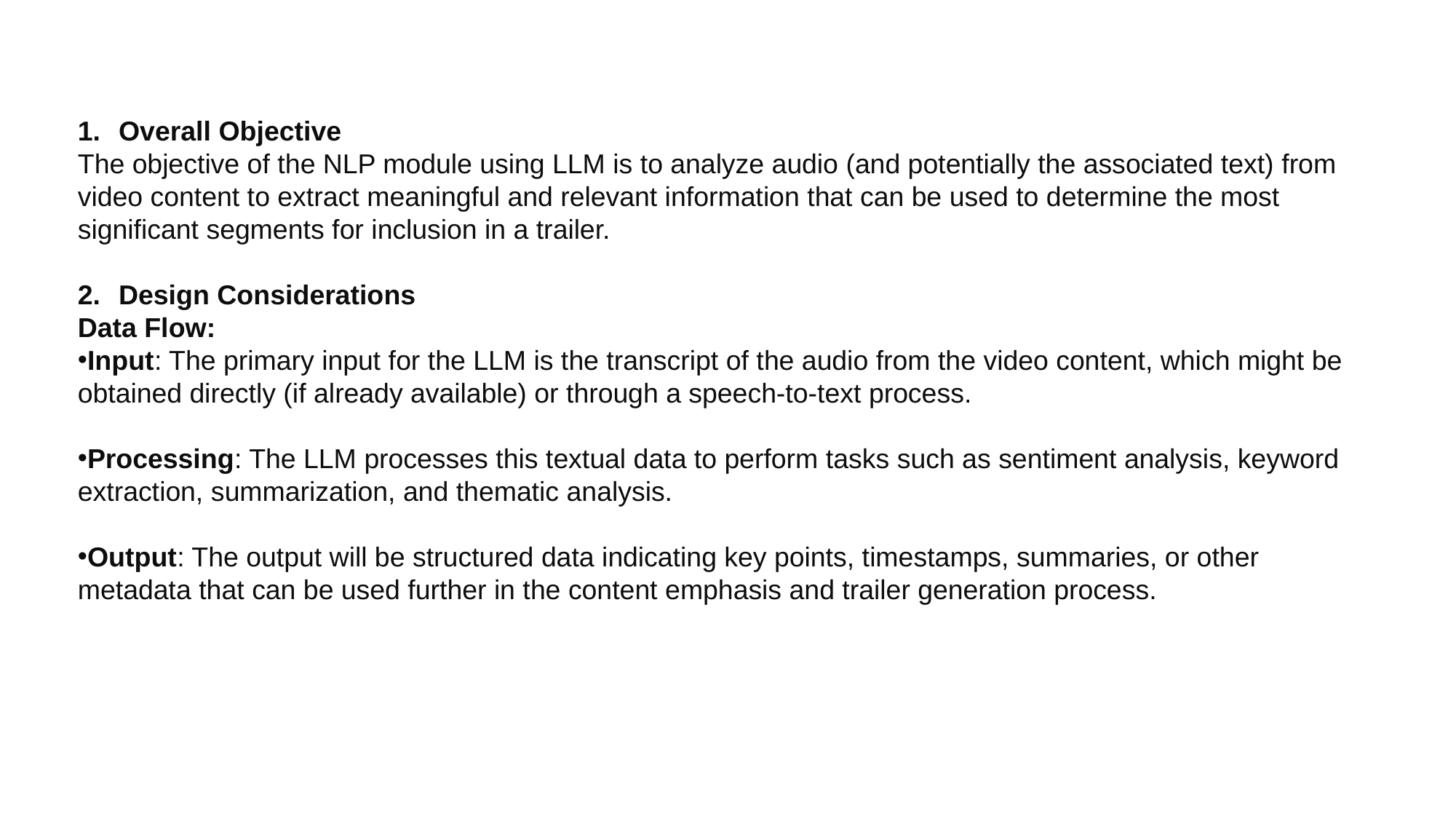

Overall Objective
The objective of the NLP module using LLM is to analyze audio (and potentially the associated text) from video content to extract meaningful and relevant information that can be used to determine the most significant segments for inclusion in a trailer.

Design Considerations
Data Flow:
Input: The primary input for the LLM is the transcript of the audio from the video content, which might be obtained directly (if already available) or through a speech-to-text process.

Processing: The LLM processes this textual data to perform tasks such as sentiment analysis, keyword extraction, summarization, and thematic analysis.

Output: The output will be structured data indicating key points, timestamps, summaries, or other metadata that can be used further in the content emphasis and trailer generation process.